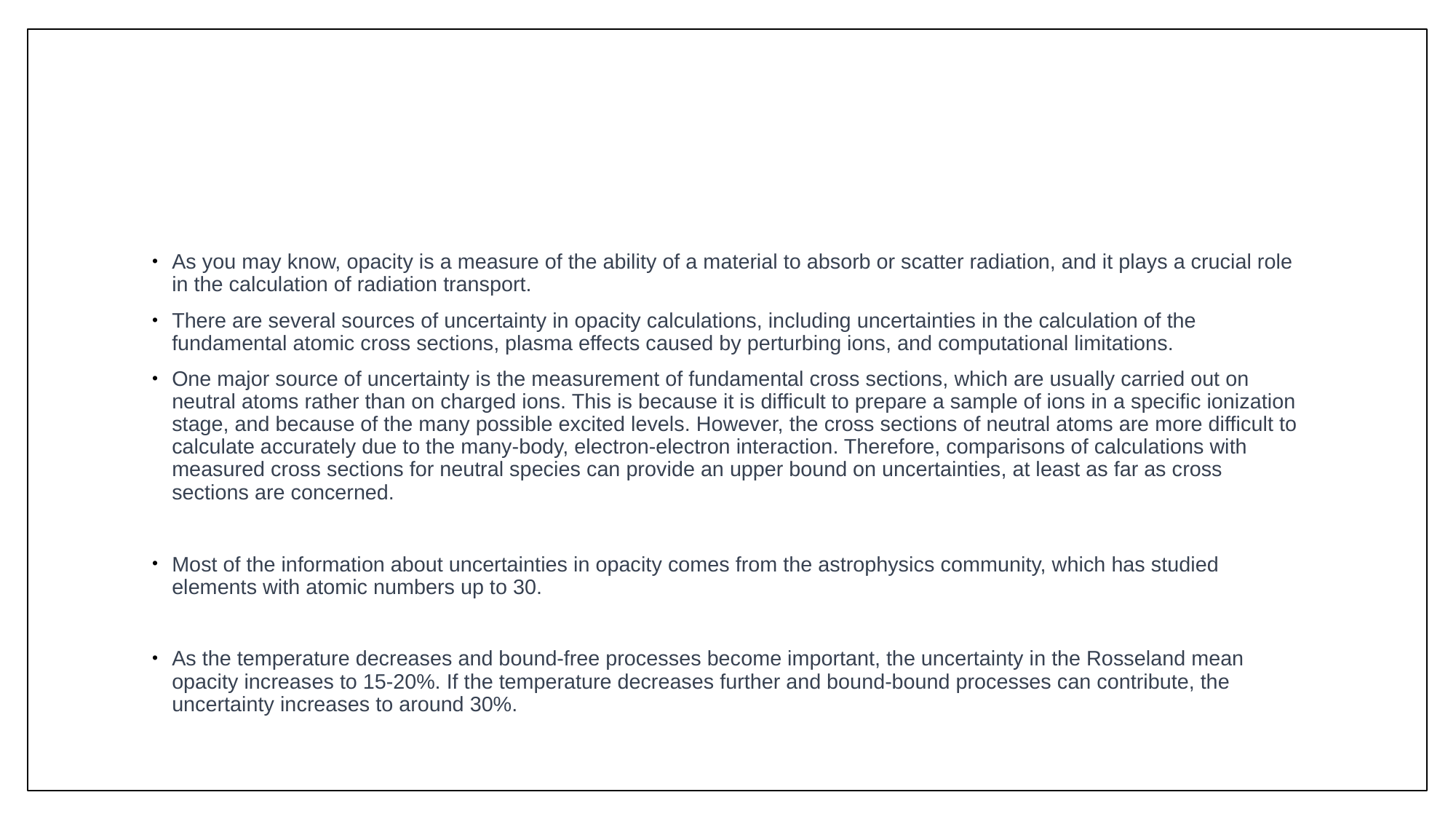

#
As you may know, opacity is a measure of the ability of a material to absorb or scatter radiation, and it plays a crucial role in the calculation of radiation transport.
There are several sources of uncertainty in opacity calculations, including uncertainties in the calculation of the fundamental atomic cross sections, plasma effects caused by perturbing ions, and computational limitations.
One major source of uncertainty is the measurement of fundamental cross sections, which are usually carried out on neutral atoms rather than on charged ions. This is because it is difficult to prepare a sample of ions in a specific ionization stage, and because of the many possible excited levels. However, the cross sections of neutral atoms are more difficult to calculate accurately due to the many-body, electron-electron interaction. Therefore, comparisons of calculations with measured cross sections for neutral species can provide an upper bound on uncertainties, at least as far as cross sections are concerned.

Most of the information about uncertainties in opacity comes from the astrophysics community, which has studied elements with atomic numbers up to 30.

As the temperature decreases and bound-free processes become important, the uncertainty in the Rosseland mean opacity increases to 15-20%. If the temperature decreases further and bound-bound processes can contribute, the uncertainty increases to around 30%.